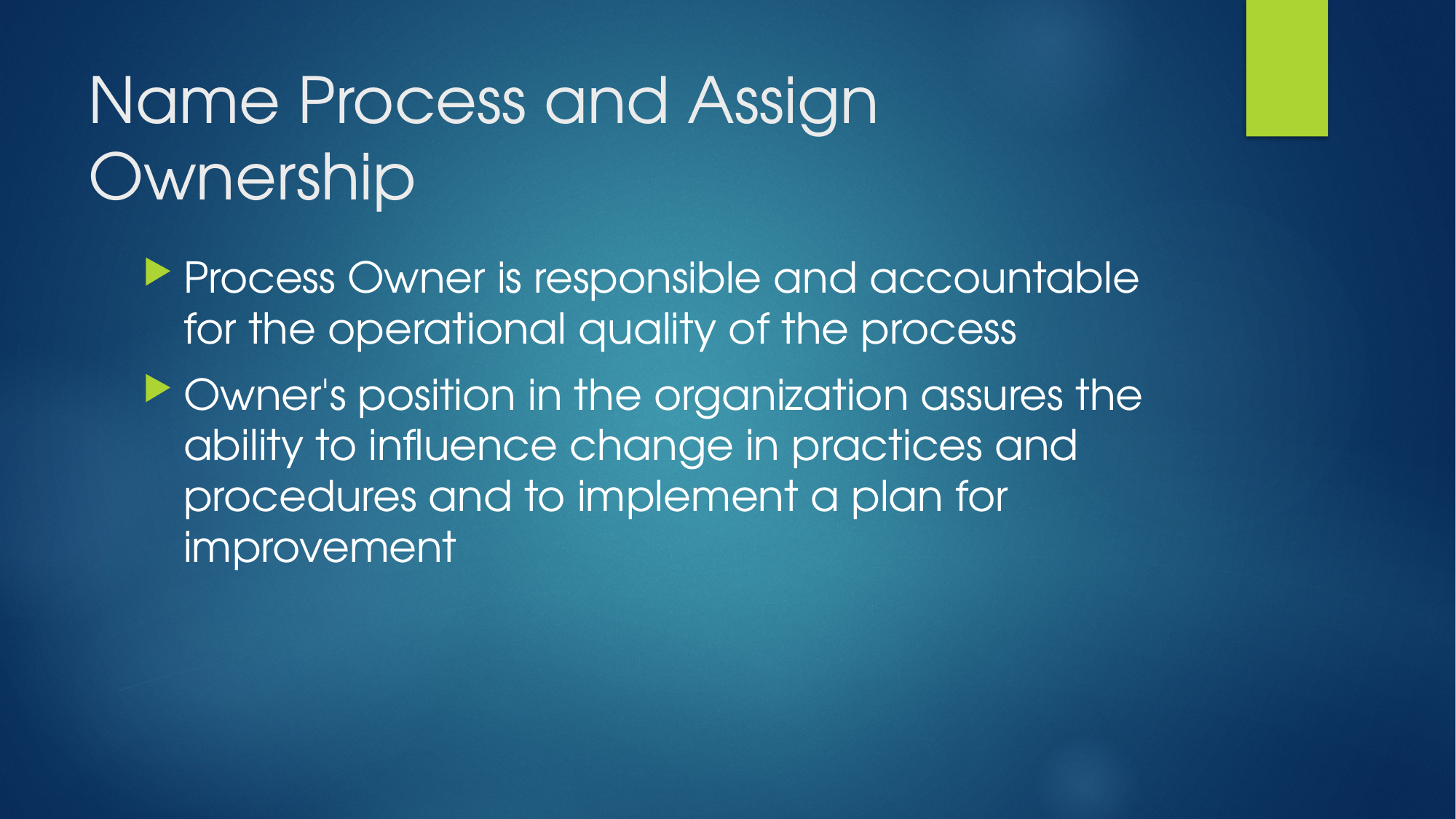

# Name Process and Assign Ownership
Process Owner is responsible and accountable for the operational quality of the process
Owner's position in the organization assures the ability to influence change in practices and procedures and to implement a plan for improvement